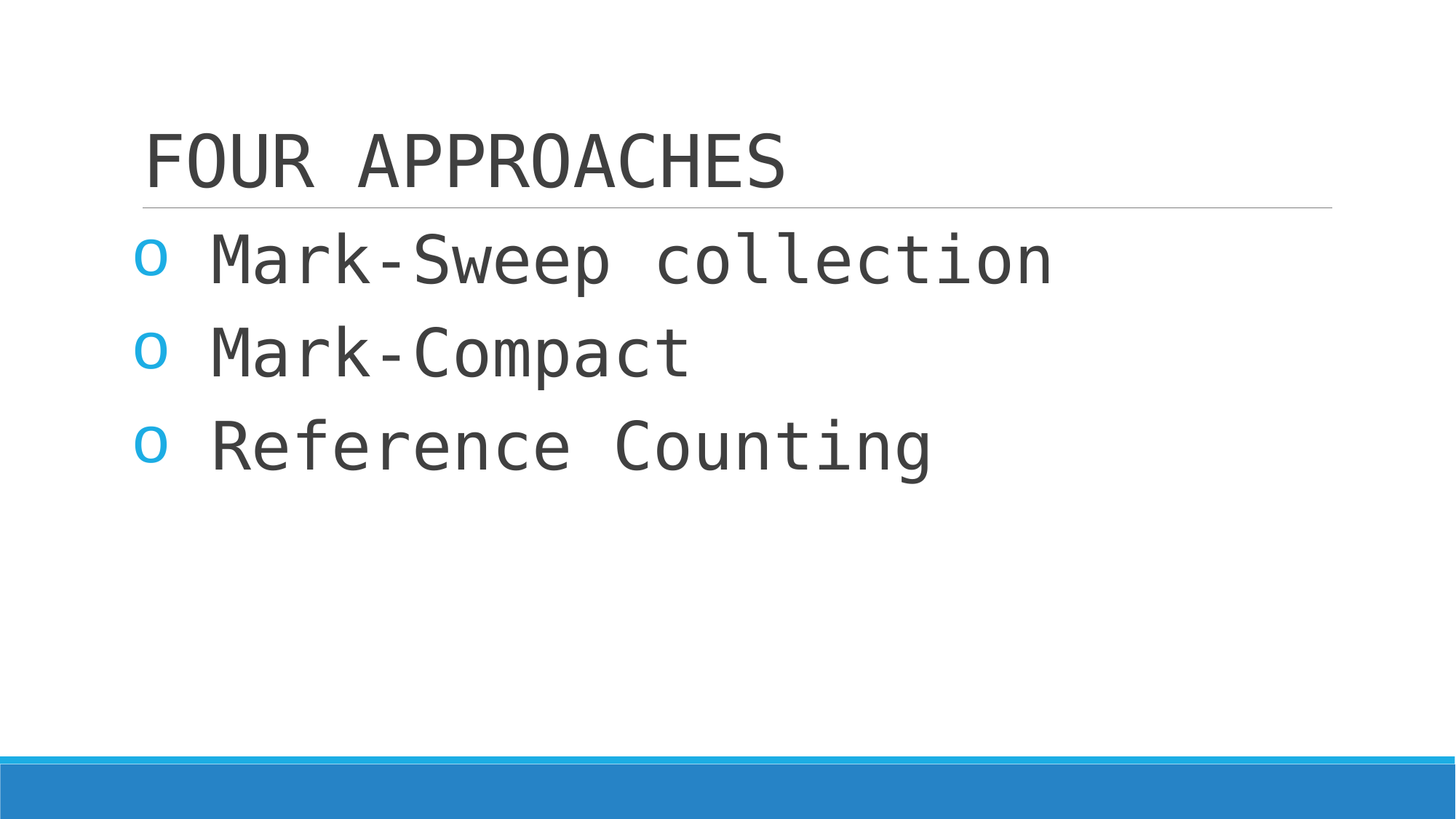

# FOUR APPROACHES
 Mark-Sweep collection
 Mark-Compact
 Reference Counting